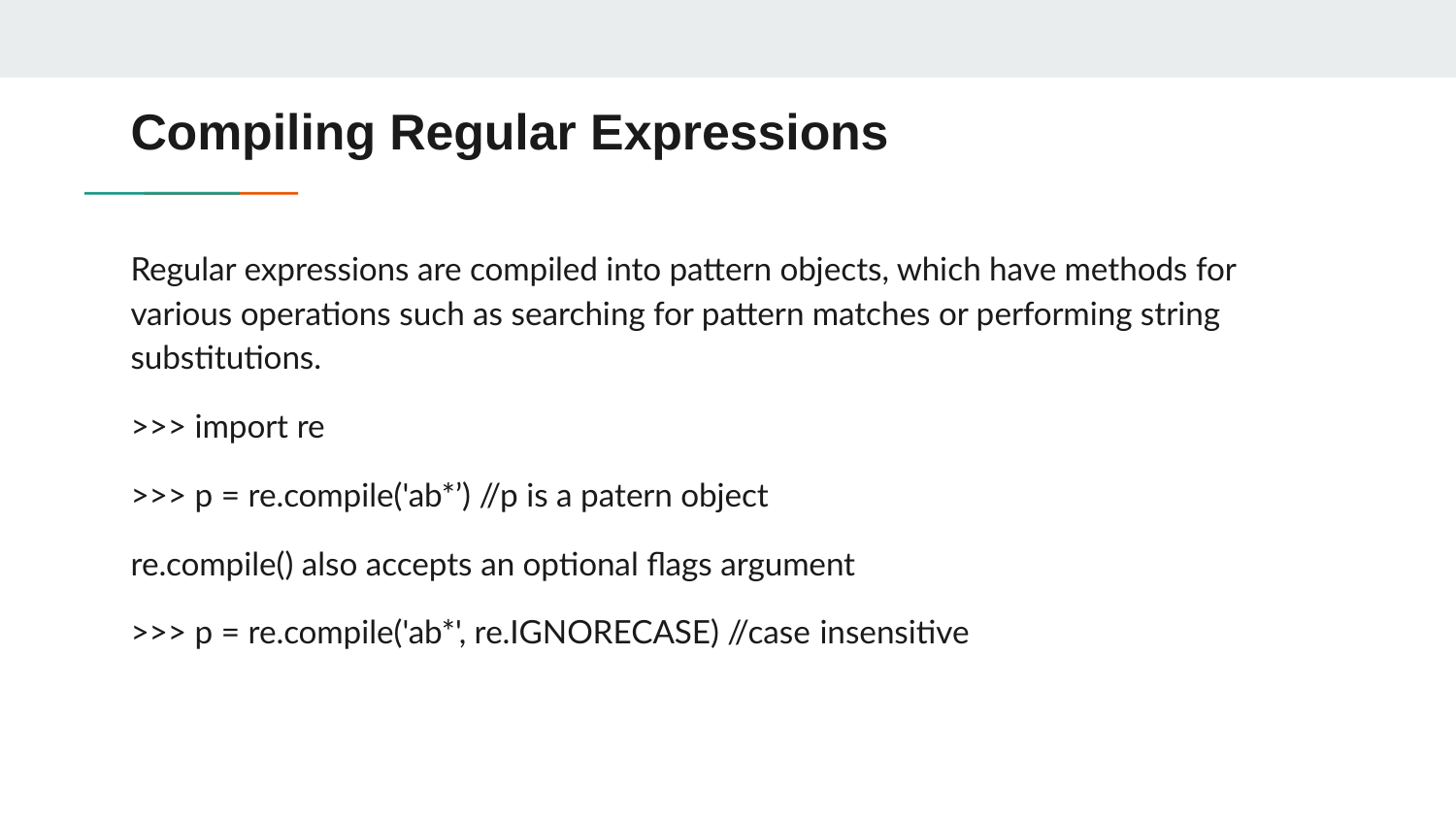

# Compiling Regular Expressions
Regular expressions are compiled into pattern objects, which have methods for various operations such as searching for pattern matches or performing string substitutions.
>>> import re
>>> p = re.compile('ab*’) //p is a patern object
re.compile() also accepts an optional flags argument
>>> p = re.compile('ab*', re.IGNORECASE) //case insensitive